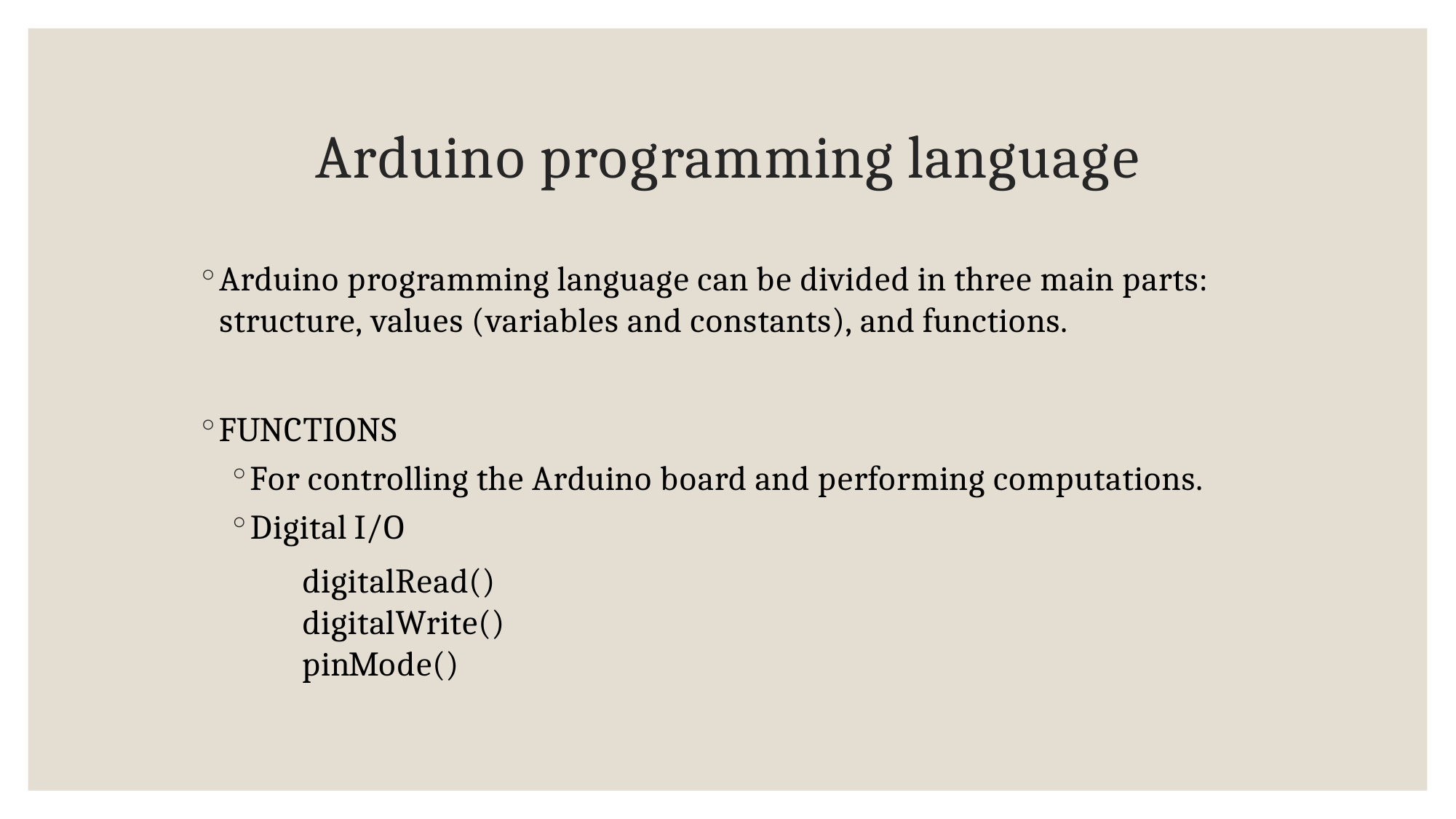

# Arduino programming language
Arduino programming language can be divided in three main parts: structure, values (variables and constants), and functions.

FUNCTIONS
For controlling the Arduino board and performing computations.
Digital I/O
	digitalRead() 
	digitalWrite() 
	pinMode()